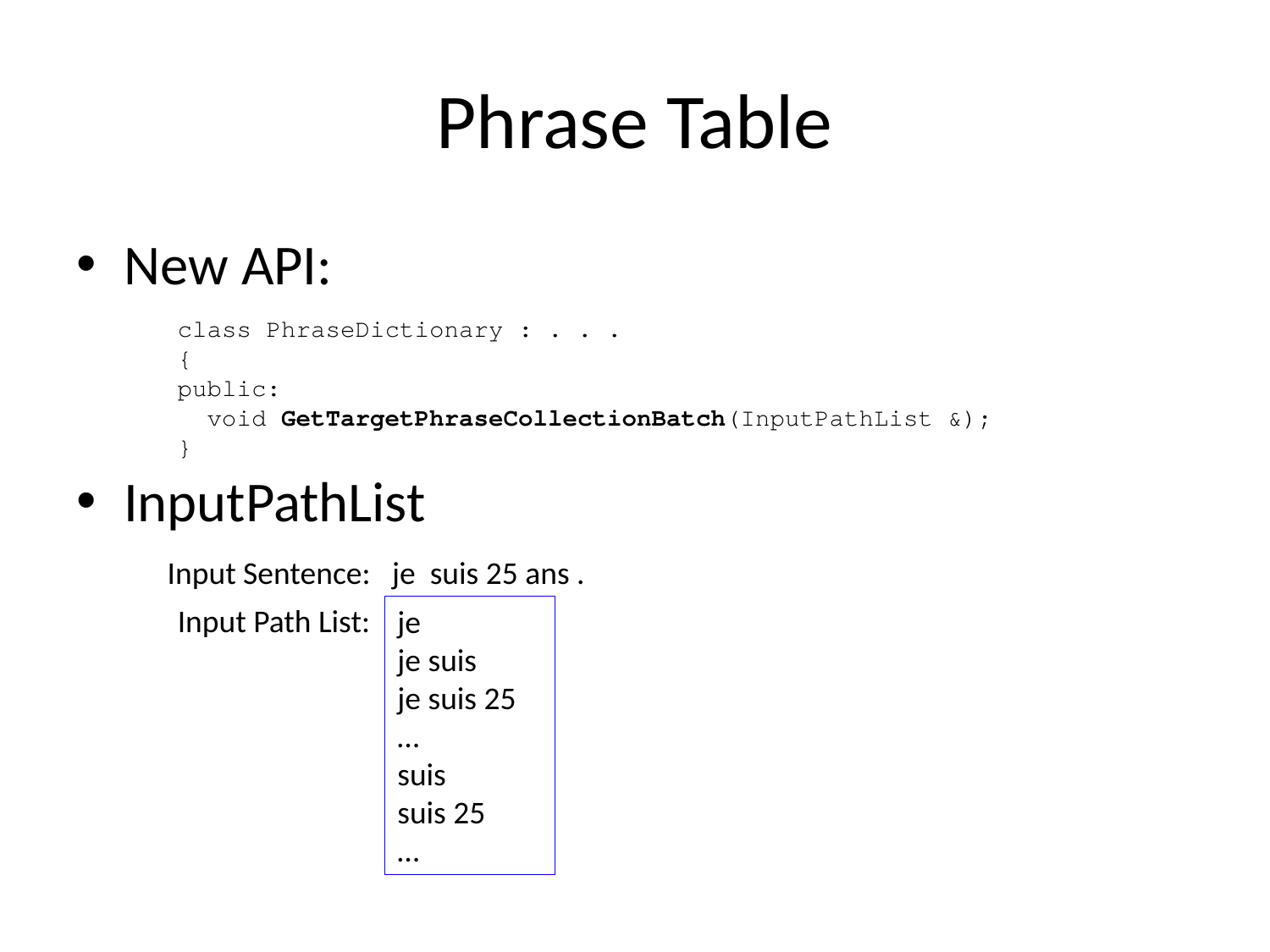

# Phrase Table
New API:

InputPathList
class PhraseDictionary : . . .
{
public:
  void GetTargetPhraseCollectionBatch(InputPathList &);
}
Input Sentence:
je  suis 25 ans .
Input Path List:
je
je suis
je suis 25
…
suis
suis 25
…